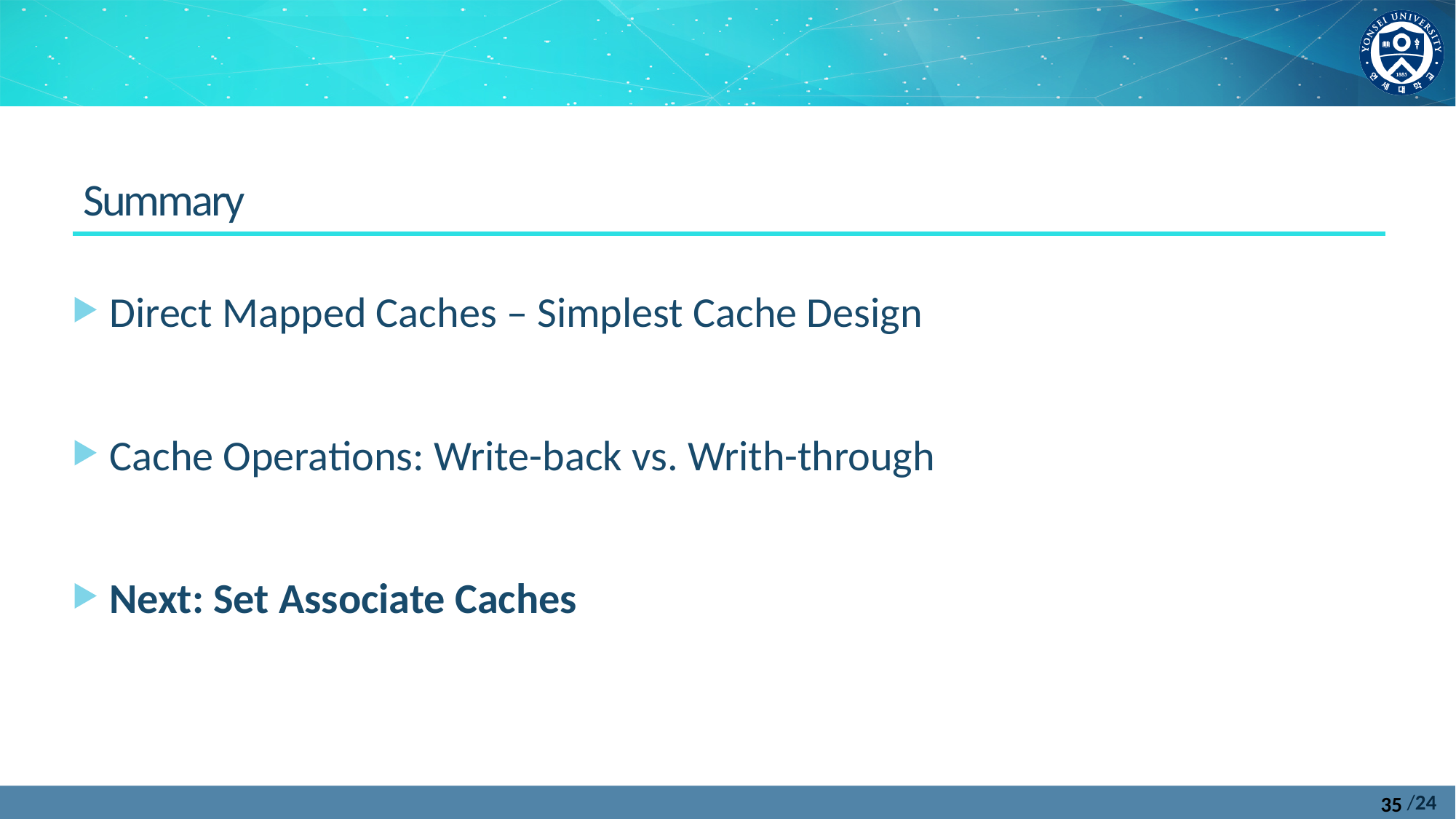

Summary
Direct Mapped Caches – Simplest Cache Design
Cache Operations: Write-back vs. Writh-through
Next: Set Associate Caches
35